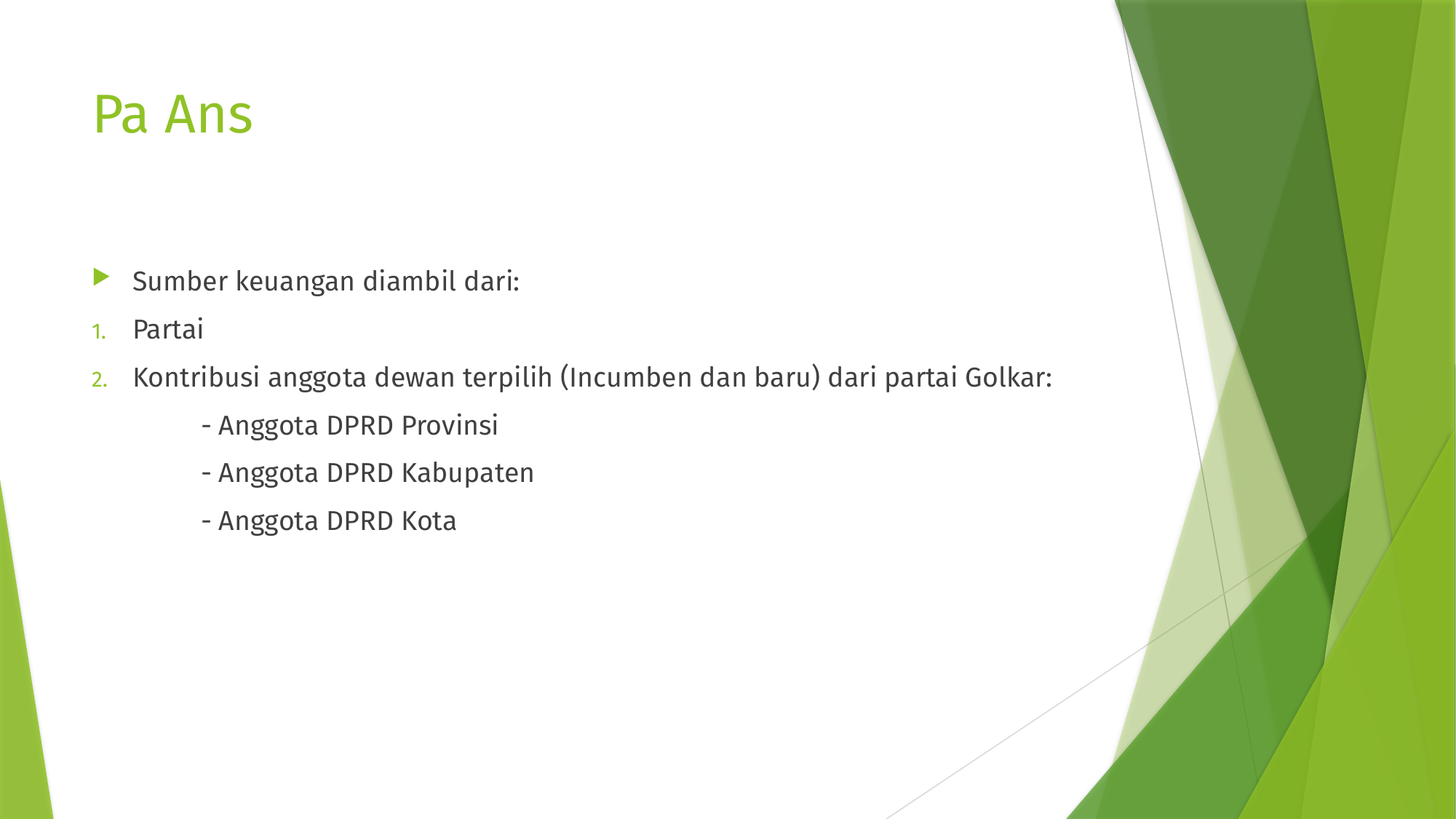

# Pa Ans
Sumber keuangan diambil dari:
Partai
Kontribusi anggota dewan terpilih (Incumben dan baru) dari partai Golkar:
	- Anggota DPRD Provinsi
	- Anggota DPRD Kabupaten
	- Anggota DPRD Kota